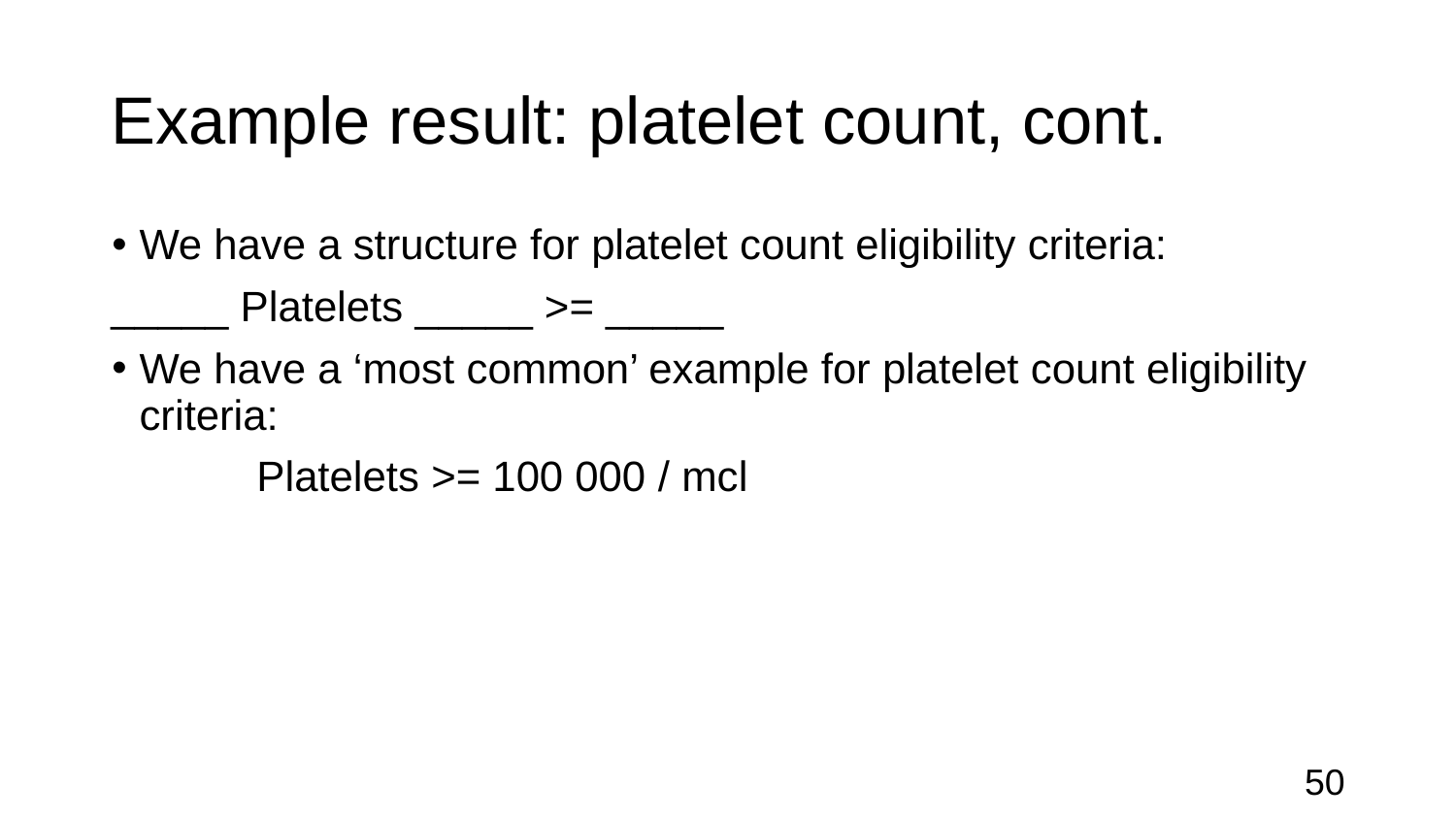

# Example result: platelet count, cont.
We have a structure for platelet count eligibility criteria:
_____ Platelets _____ >= _____
We have a ‘most common’ example for platelet count eligibility criteria:
	Platelets >= 100 000 / mcl

50